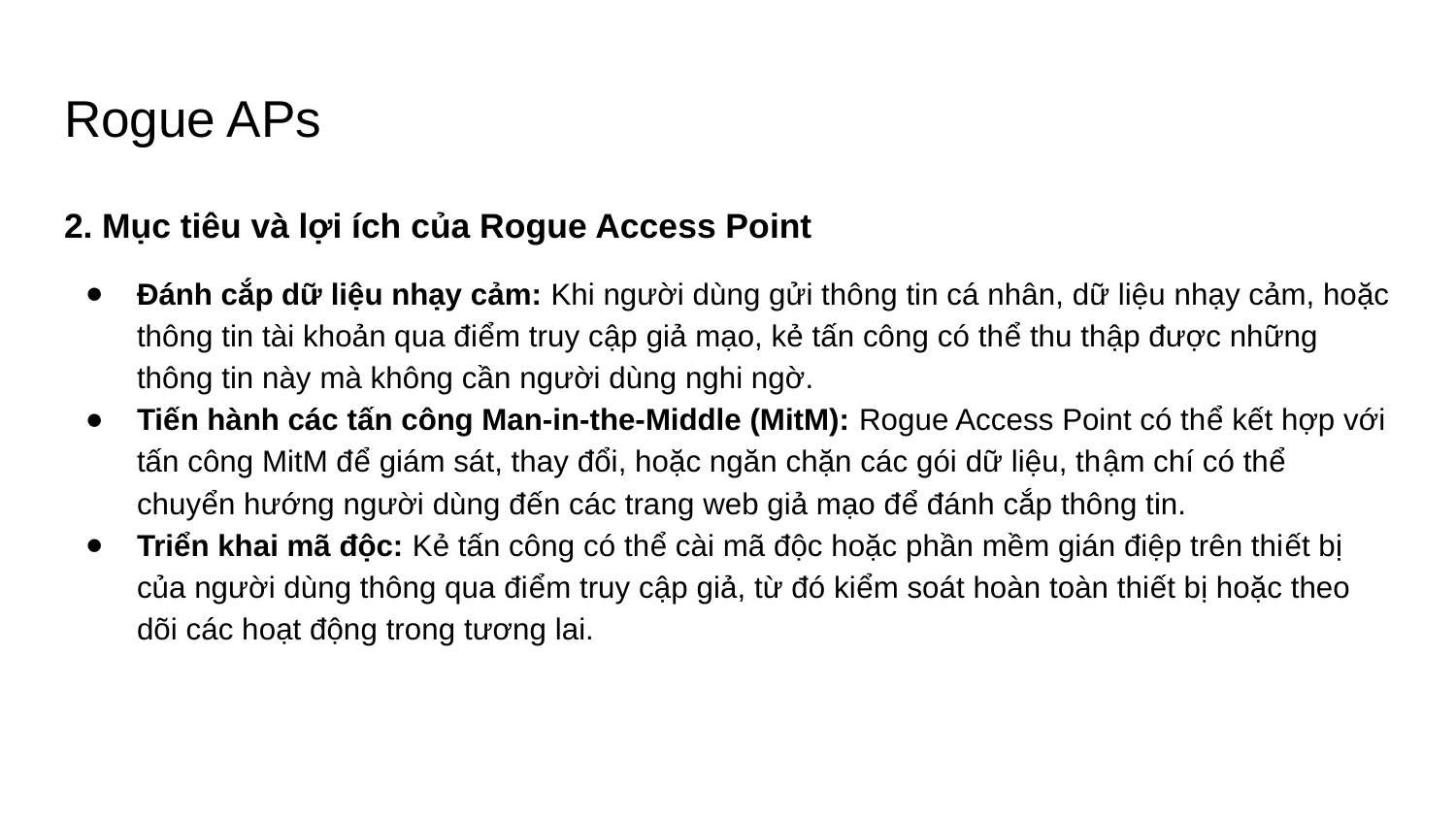

# Rogue APs
2. Mục tiêu và lợi ích của Rogue Access Point
Đánh cắp dữ liệu nhạy cảm: Khi người dùng gửi thông tin cá nhân, dữ liệu nhạy cảm, hoặc thông tin tài khoản qua điểm truy cập giả mạo, kẻ tấn công có thể thu thập được những thông tin này mà không cần người dùng nghi ngờ.
Tiến hành các tấn công Man-in-the-Middle (MitM): Rogue Access Point có thể kết hợp với tấn công MitM để giám sát, thay đổi, hoặc ngăn chặn các gói dữ liệu, thậm chí có thể chuyển hướng người dùng đến các trang web giả mạo để đánh cắp thông tin.
Triển khai mã độc: Kẻ tấn công có thể cài mã độc hoặc phần mềm gián điệp trên thiết bị của người dùng thông qua điểm truy cập giả, từ đó kiểm soát hoàn toàn thiết bị hoặc theo dõi các hoạt động trong tương lai.